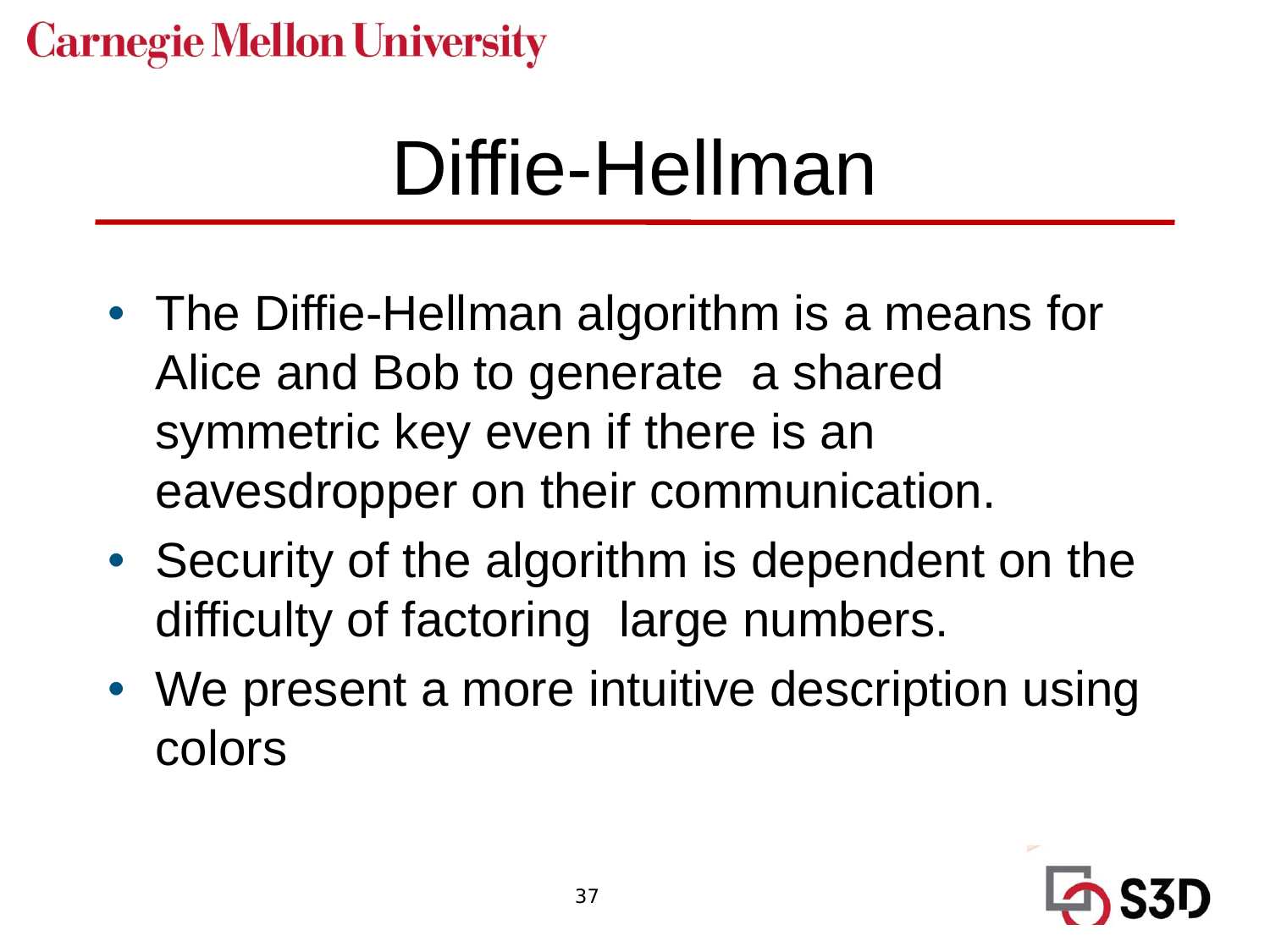

# Diffie-Hellman
The Diffie-Hellman algorithm is a means for Alice and Bob to generate  a shared symmetric key even if there is an eavesdropper on their communication.
Security of the algorithm is dependent on the difficulty of factoring  large numbers.
We present a more intuitive description using colors